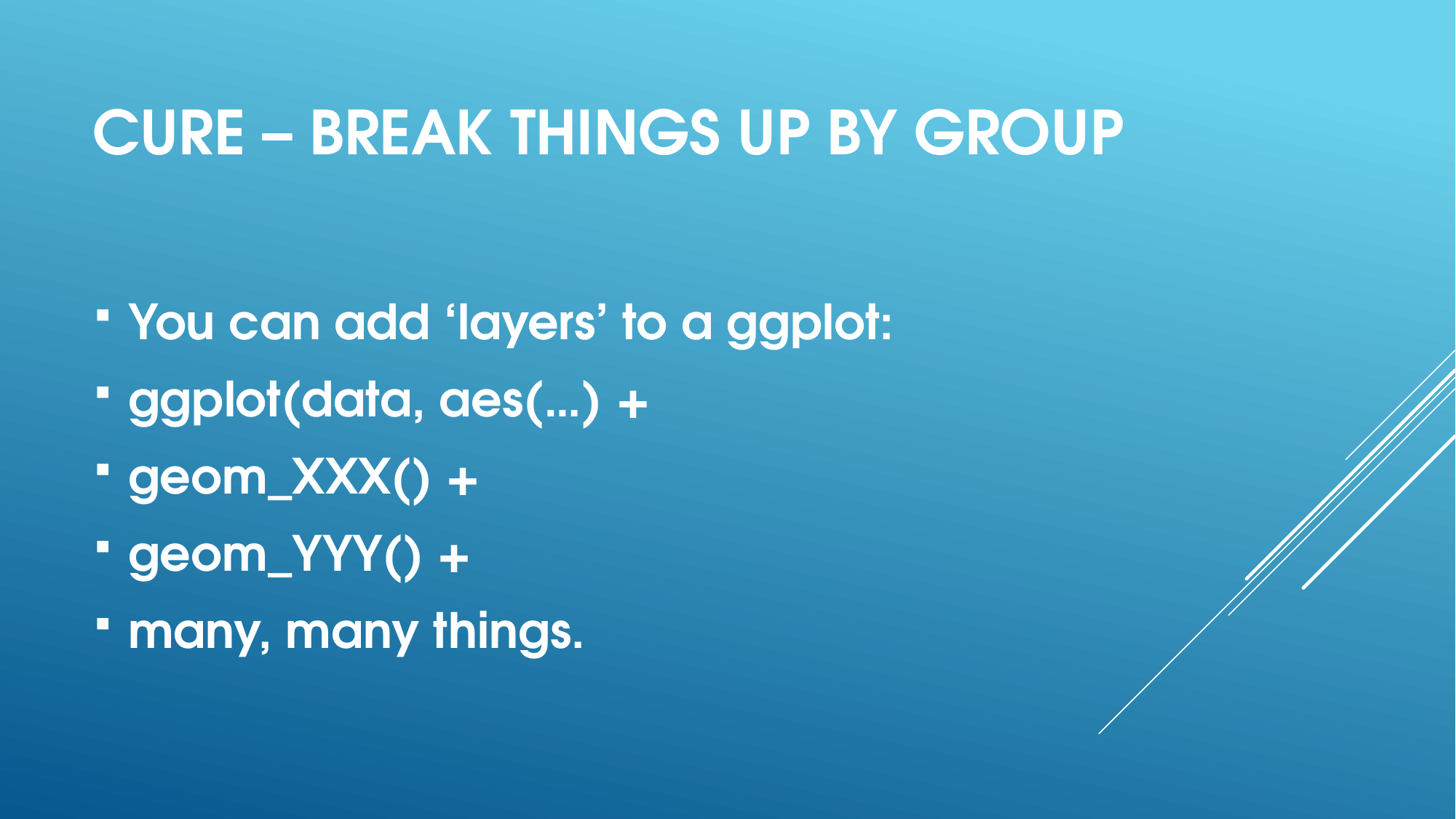

# Cure – Break things up by group
You can add ‘layers’ to a ggplot:
ggplot(data, aes(…) +
geom_XXX() +
geom_YYY() +
many, many things.